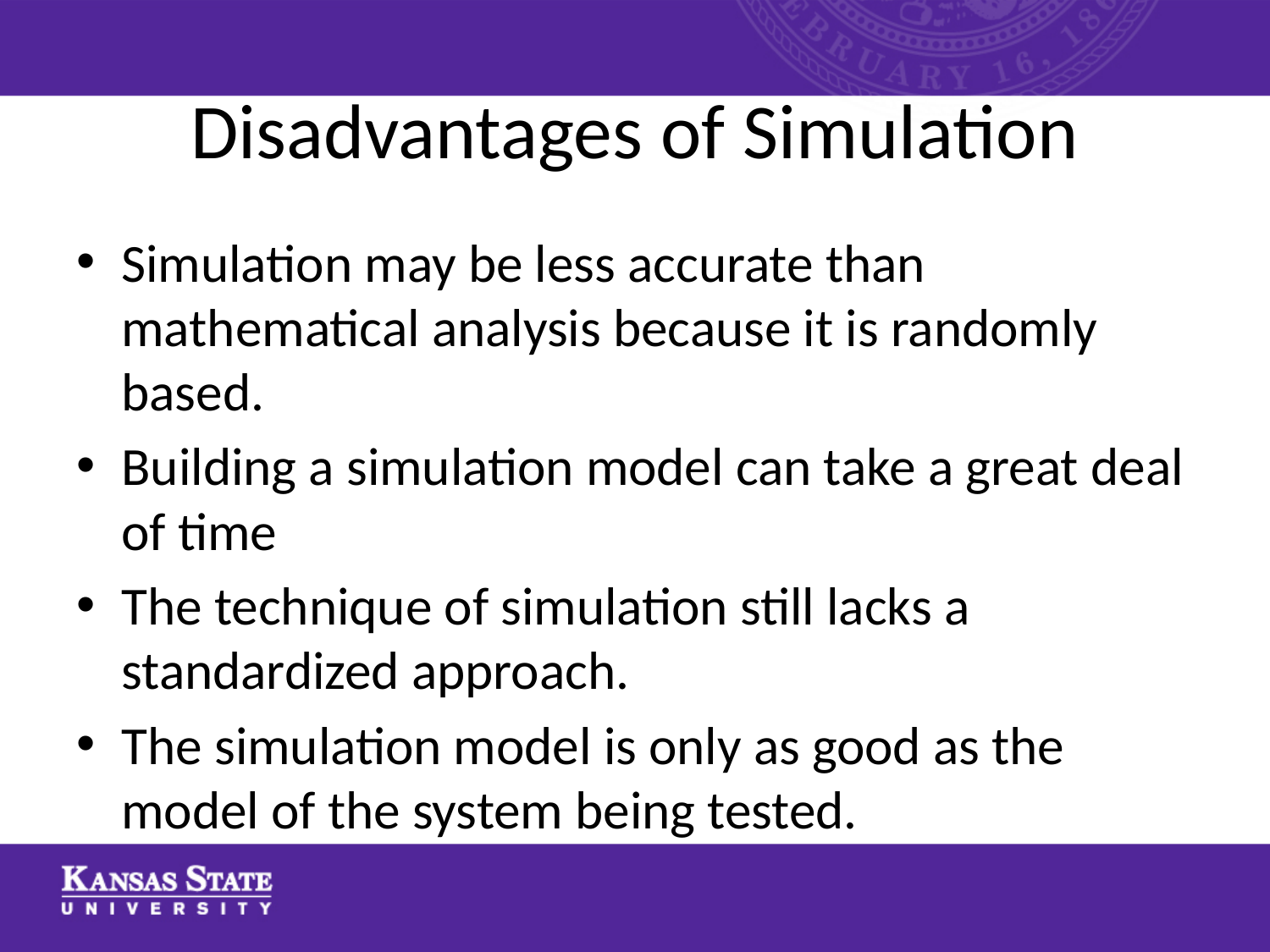

# Disadvantages of Simulation
Simulation may be less accurate than mathematical analysis because it is randomly based.
Building a simulation model can take a great deal of time
The technique of simulation still lacks a standardized approach.
The simulation model is only as good as the model of the system being tested.